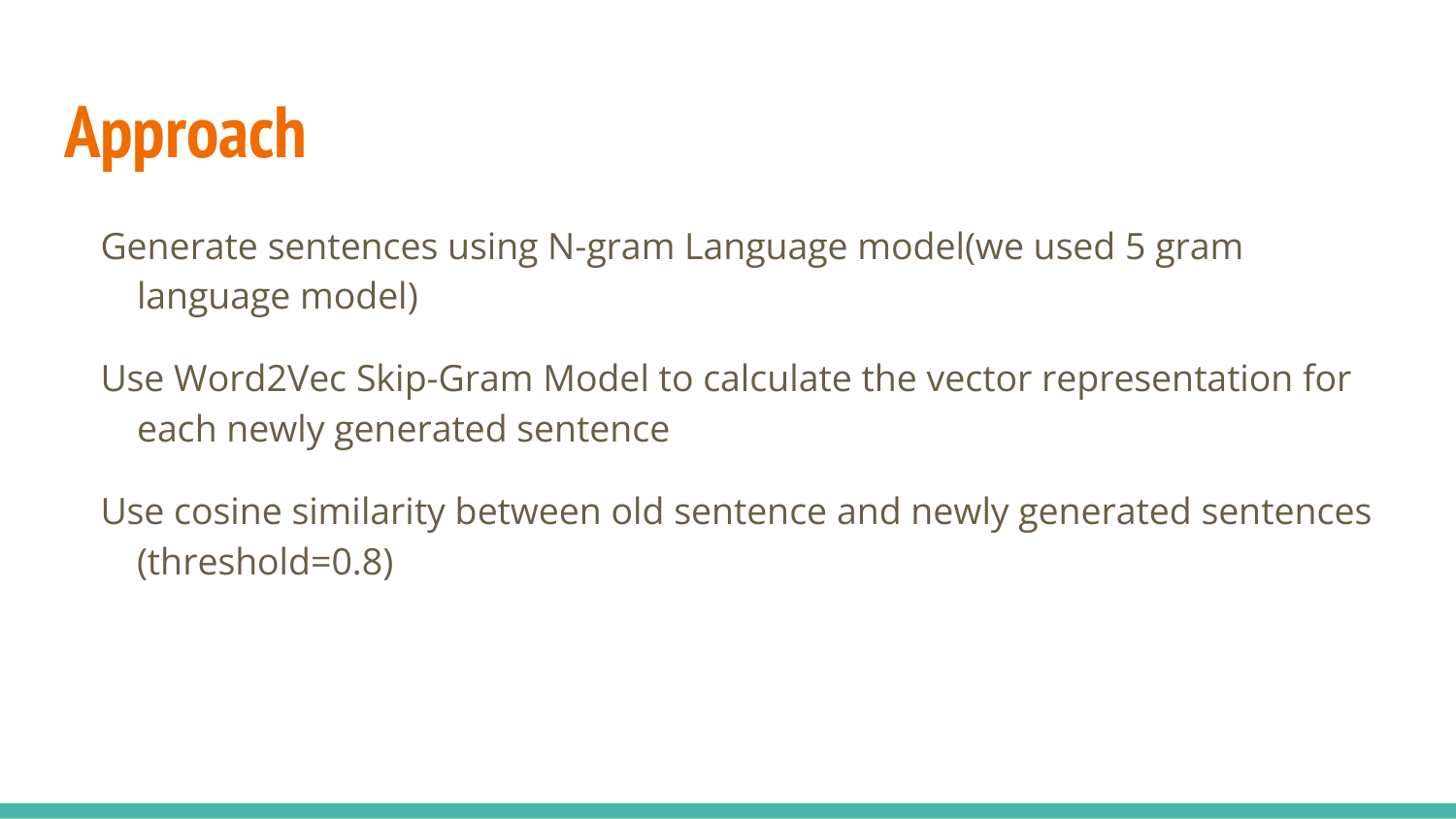

# Approach
Generate sentences using N-gram Language model(we used 5 gram language model)
Use Word2Vec Skip-Gram Model to calculate the vector representation for each newly generated sentence
Use cosine similarity between old sentence and newly generated sentences (threshold=0.8)